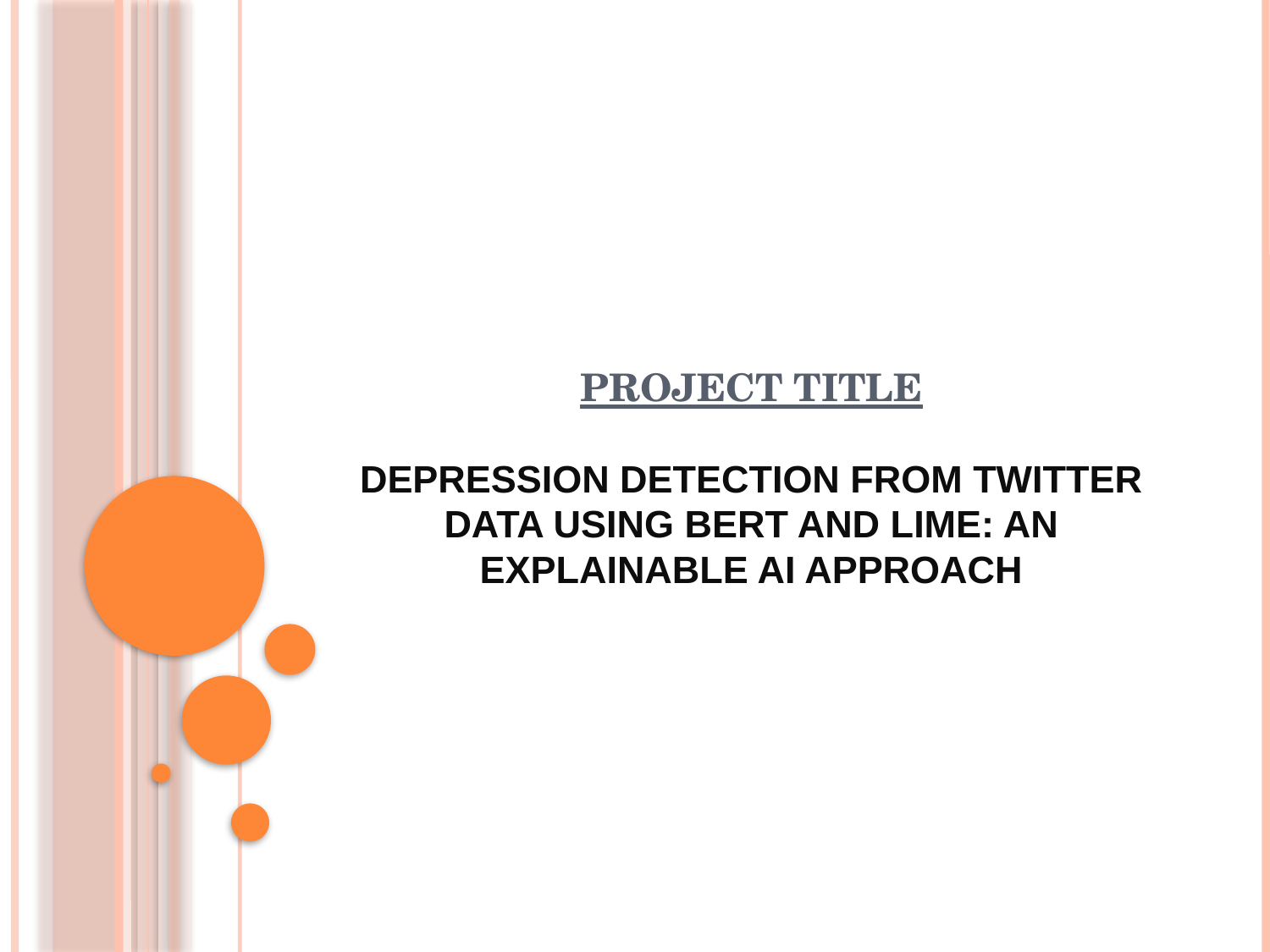

# Project Title Depression Detection from Twitter Data Using BERT and LIME: An Explainable AI Approach